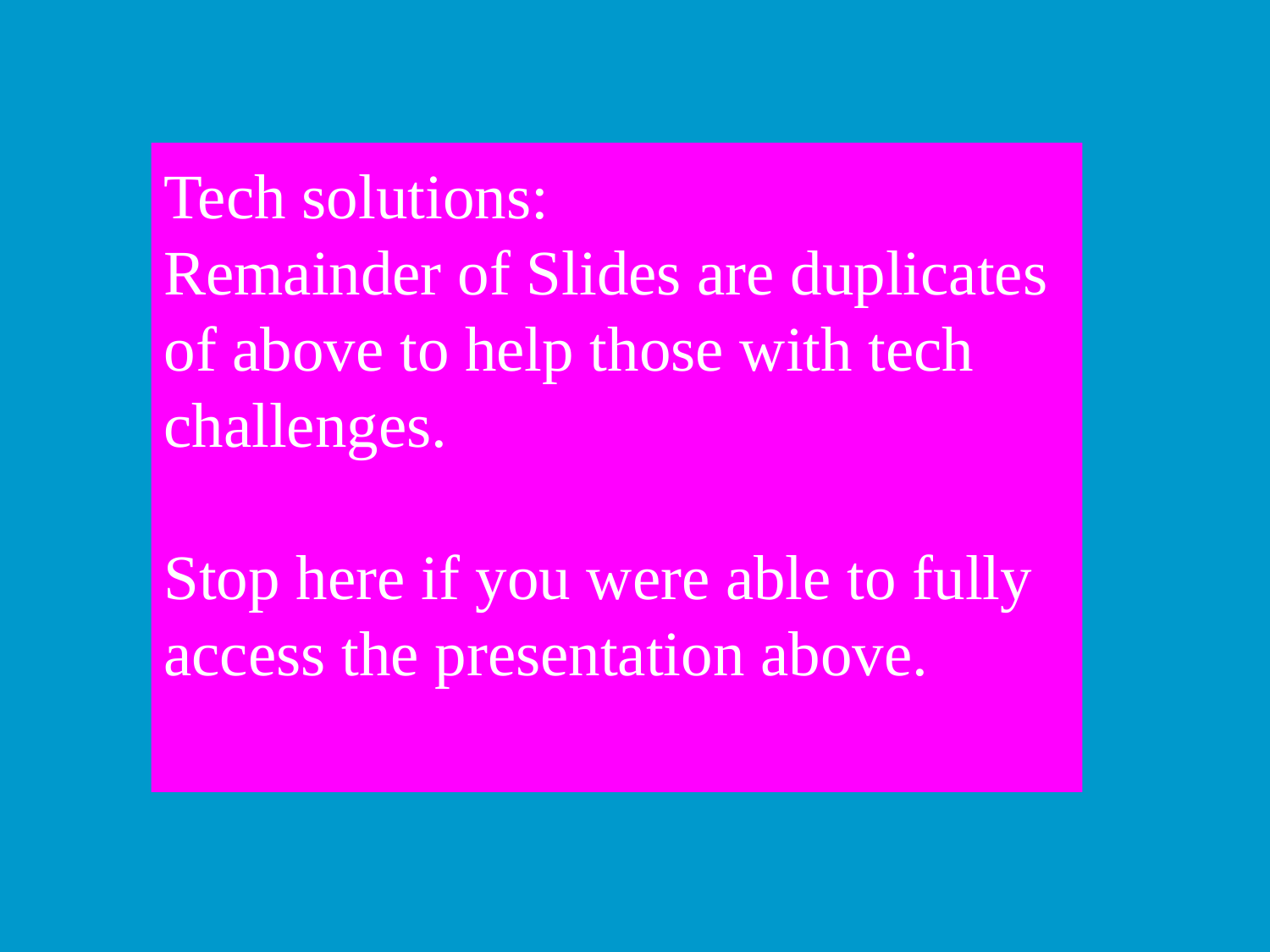

Tech solutions:
Remainder of Slides are duplicates of above to help those with tech challenges.

Stop here if you were able to fully access the presentation above.